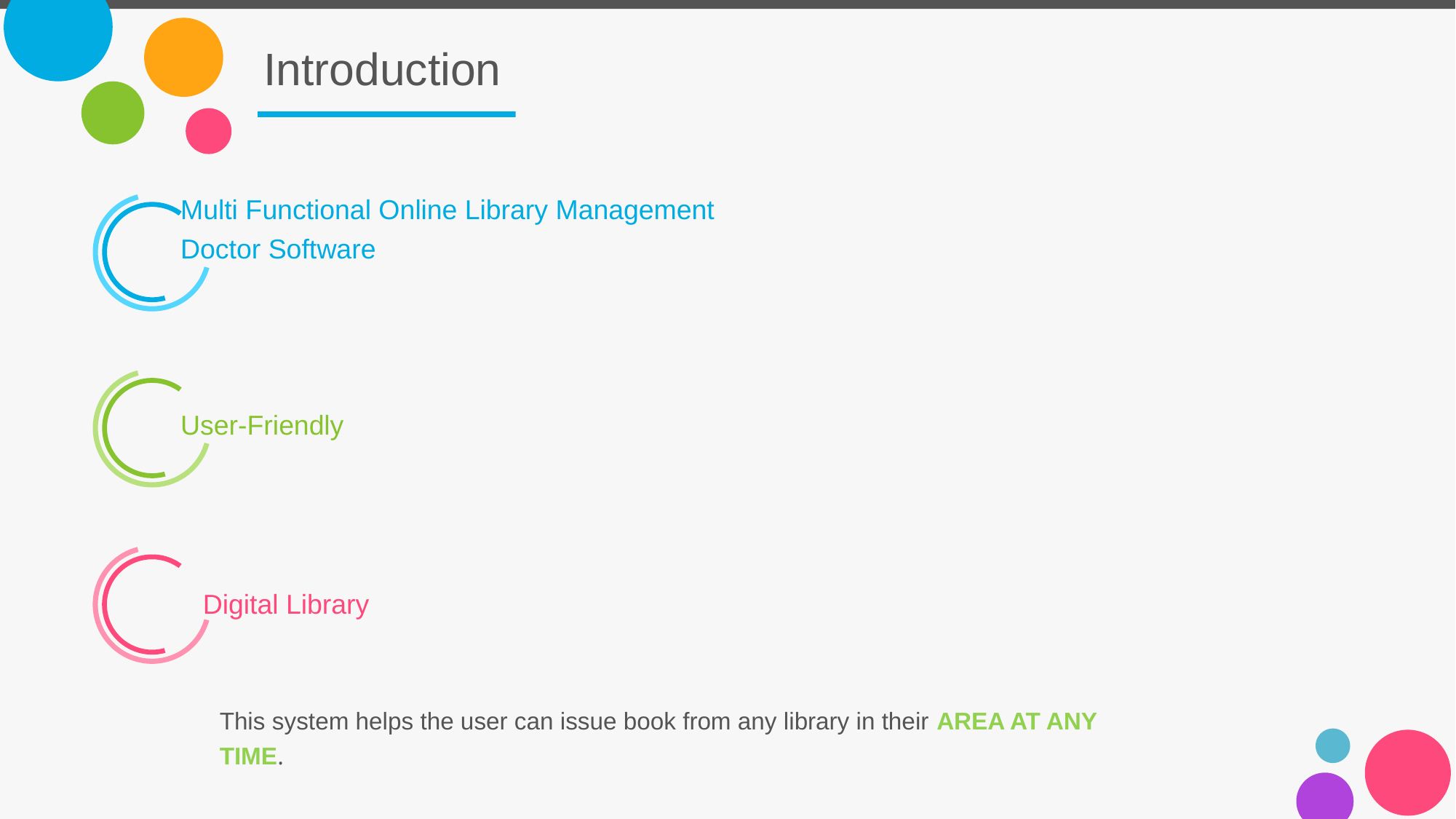

# Introduction
Multi Functional Online Library Management Doctor Software
User-Friendly
Digital Library
This system helps the user can issue book from any library in their AREA AT ANY TIME.